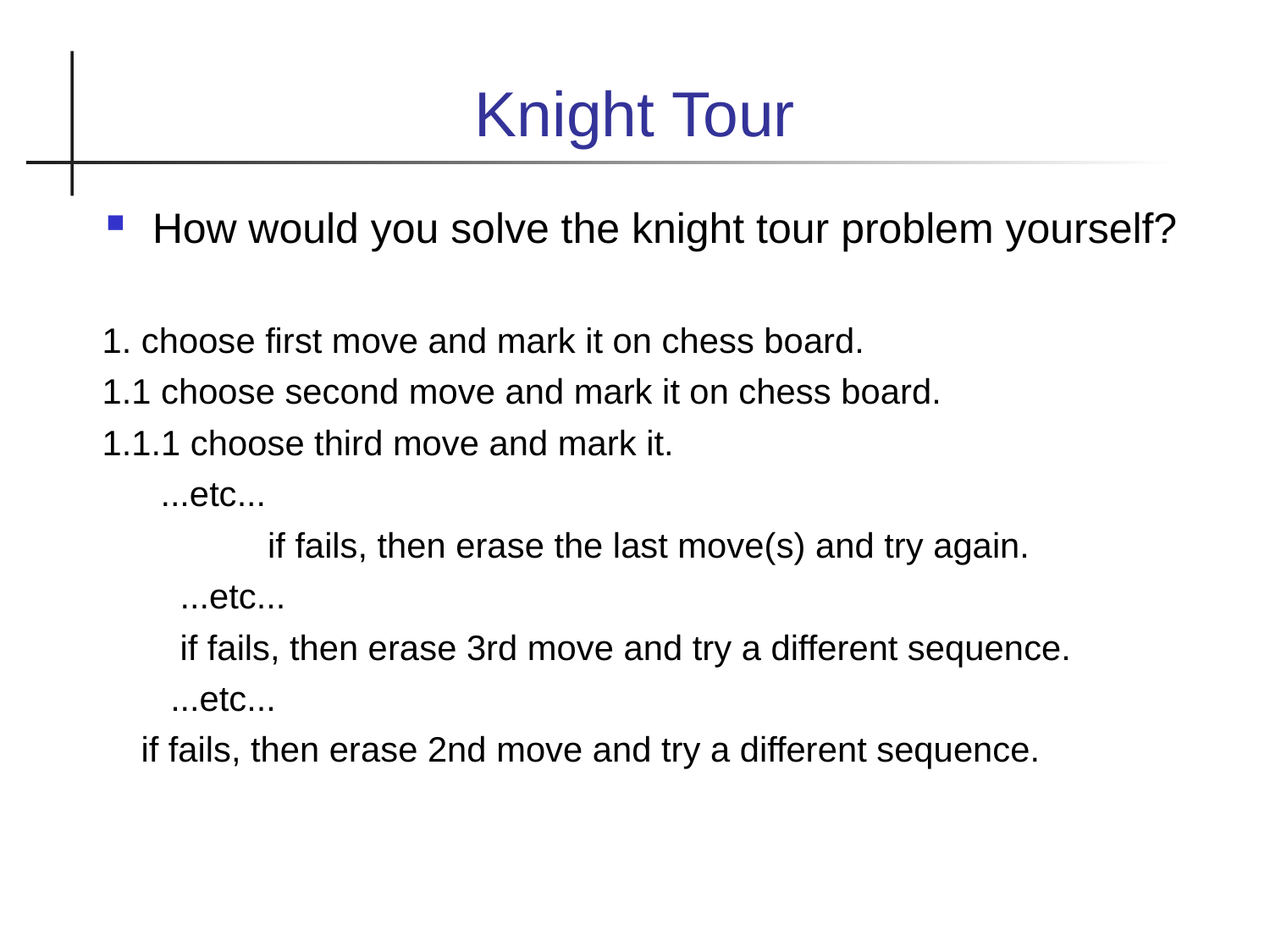

Knight Tour
How would you solve the knight tour problem yourself?

1. choose first move and mark it on chess board.
1.1 choose second move and mark it on chess board.
1.1.1 choose third move and mark it.
      ...etc...
                 if fails, then erase the last move(s) and try again.
        ...etc...
        if fails, then erase 3rd move and try a different sequence.
       ...etc...
    if fails, then erase 2nd move and try a different sequence.